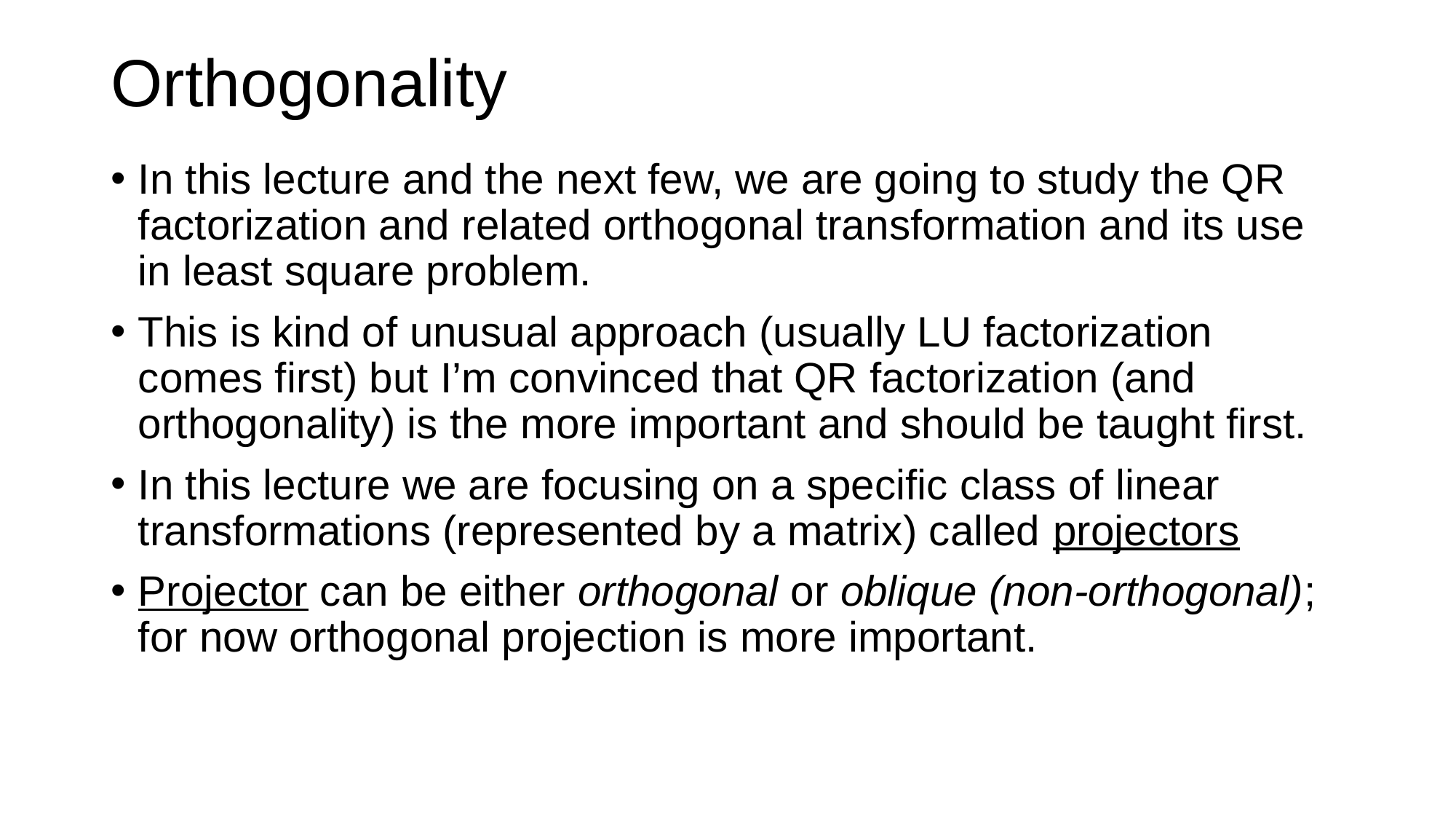

# Orthogonality
In this lecture and the next few, we are going to study the QR factorization and related orthogonal transformation and its use in least square problem.
This is kind of unusual approach (usually LU factorization comes first) but I’m convinced that QR factorization (and orthogonality) is the more important and should be taught first.
In this lecture we are focusing on a specific class of linear transformations (represented by a matrix) called projectors
Projector can be either orthogonal or oblique (non-orthogonal); for now orthogonal projection is more important.